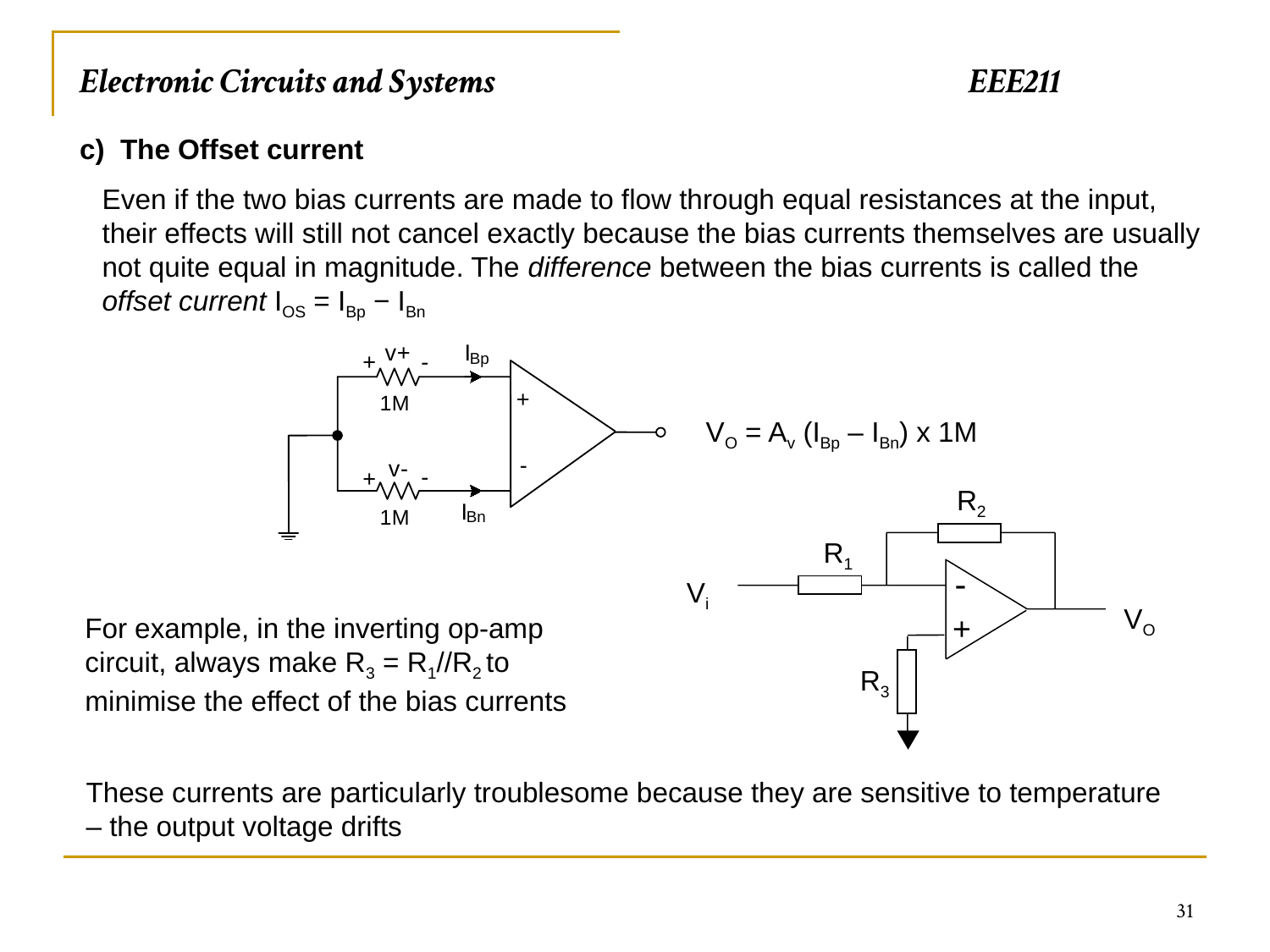

# Electronic Circuits and Systems			   	EEE211
c)  The Offset current
Even if the two bias currents are made to flow through equal resistances at the input, their effects will still not cancel exactly because the bias currents themselves are usually not quite equal in magnitude. The difference between the bias currents is called the offset current IOS = IBp − IBn
v
+
I
+
-
Bp

+
1
M
VO = Av (IBp – IBn) x 1M

-
v
-
-
+

I
1
M
Bn
R2

R1

-

Vi

VO
+

R3

For example, in the inverting op-amp circuit, always make R3 = R1//R2 to minimise the effect of the bias currents
These currents are particularly troublesome because they are sensitive to temperature  – the output voltage drifts
31